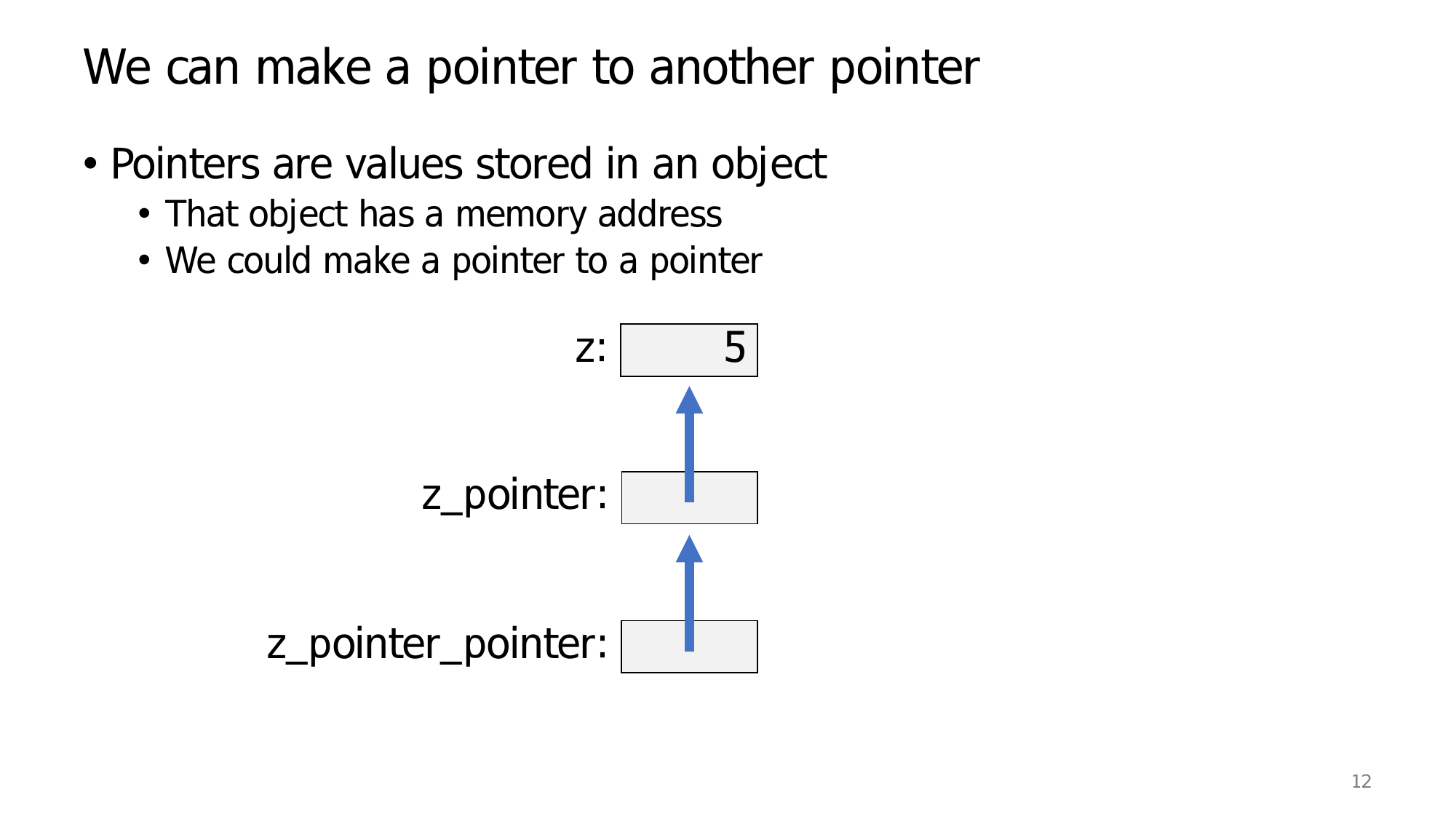

# We can make a pointer to another pointer
Pointers are values stored in an object
That object has a memory address
We could make a pointer to a pointer
| z: | 5 |
| --- | --- |
| z\_pointer: |  |
| --- | --- |
| z\_pointer\_pointer: |  |
| --- | --- |
12